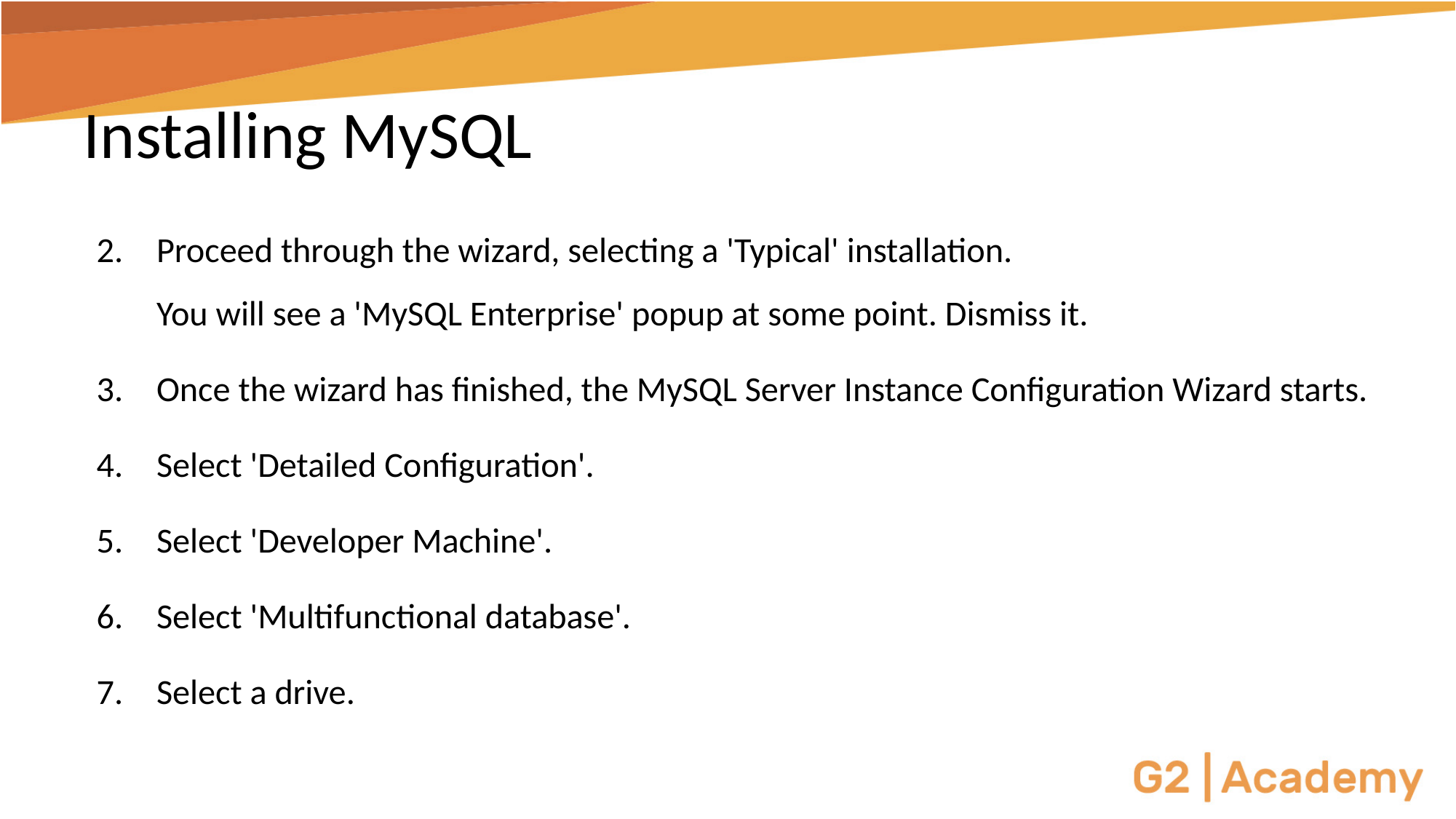

# Installing MySQL
Proceed through the wizard, selecting a 'Typical' installation.
You will see a 'MySQL Enterprise' popup at some point. Dismiss it.
Once the wizard has finished, the MySQL Server Instance Configuration Wizard starts.
Select 'Detailed Configuration'.
Select 'Developer Machine'.
Select 'Multifunctional database'.
Select a drive.